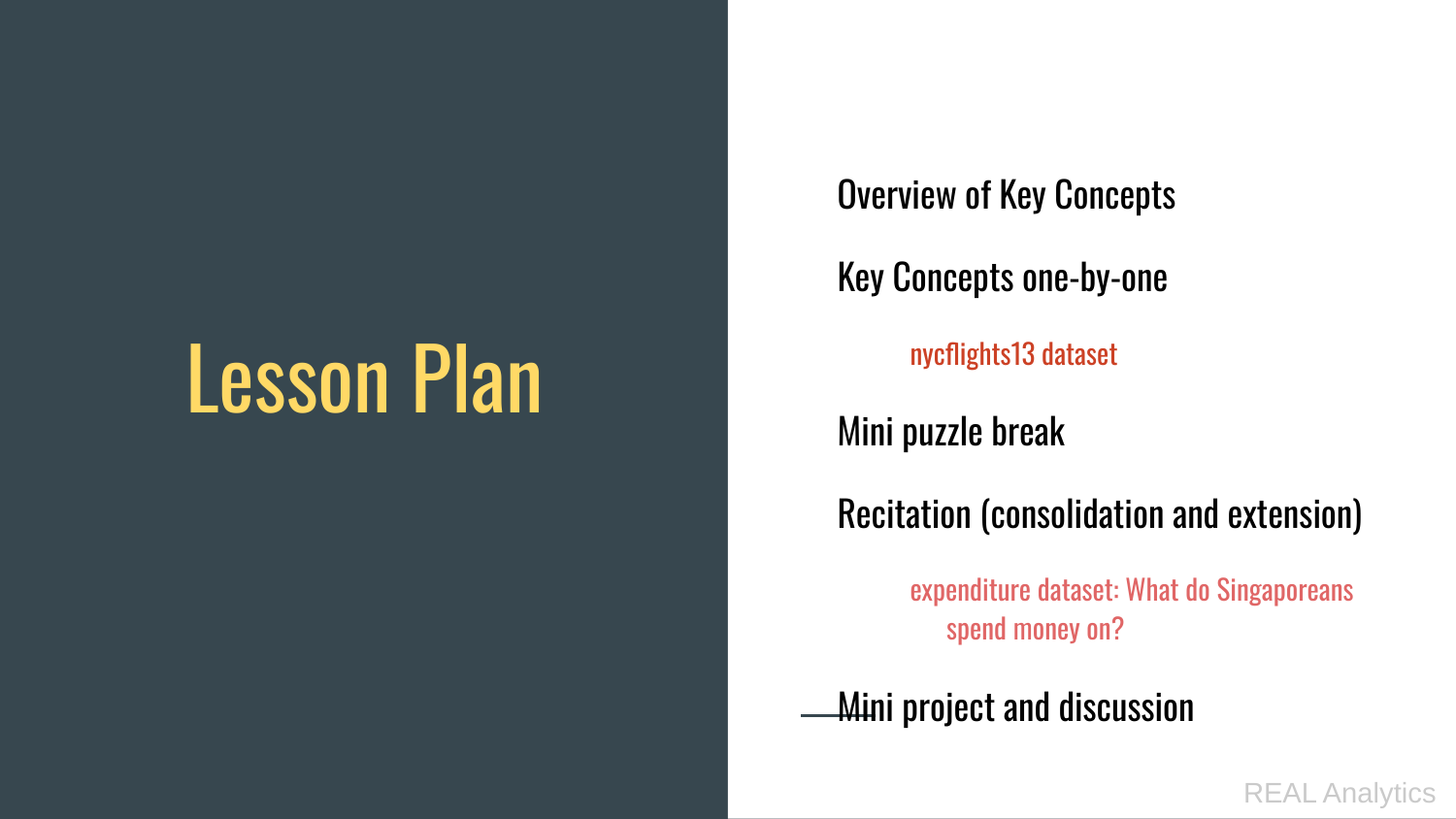

Overview of Key Concepts
Key Concepts one-by-one
nycflights13 dataset
Mini puzzle break
Recitation (consolidation and extension)
expenditure dataset: What do Singaporeans spend money on?
Mini project and discussion
# Lesson Plan
REAL Analytics